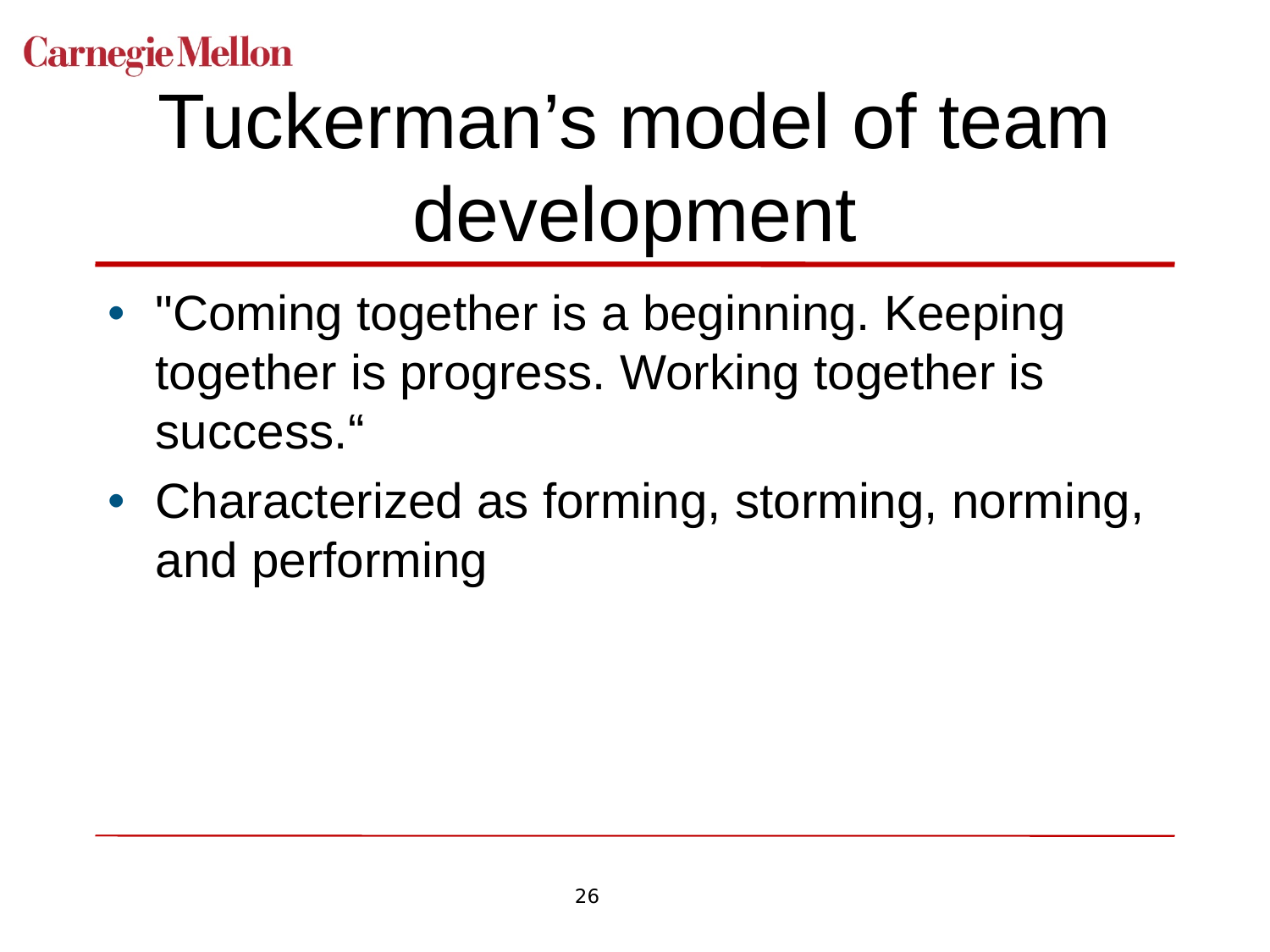

# Tuckerman’s model of team development
"Coming together is a beginning. Keeping together is progress. Working together is success.“
Characterized as forming, storming, norming, and performing